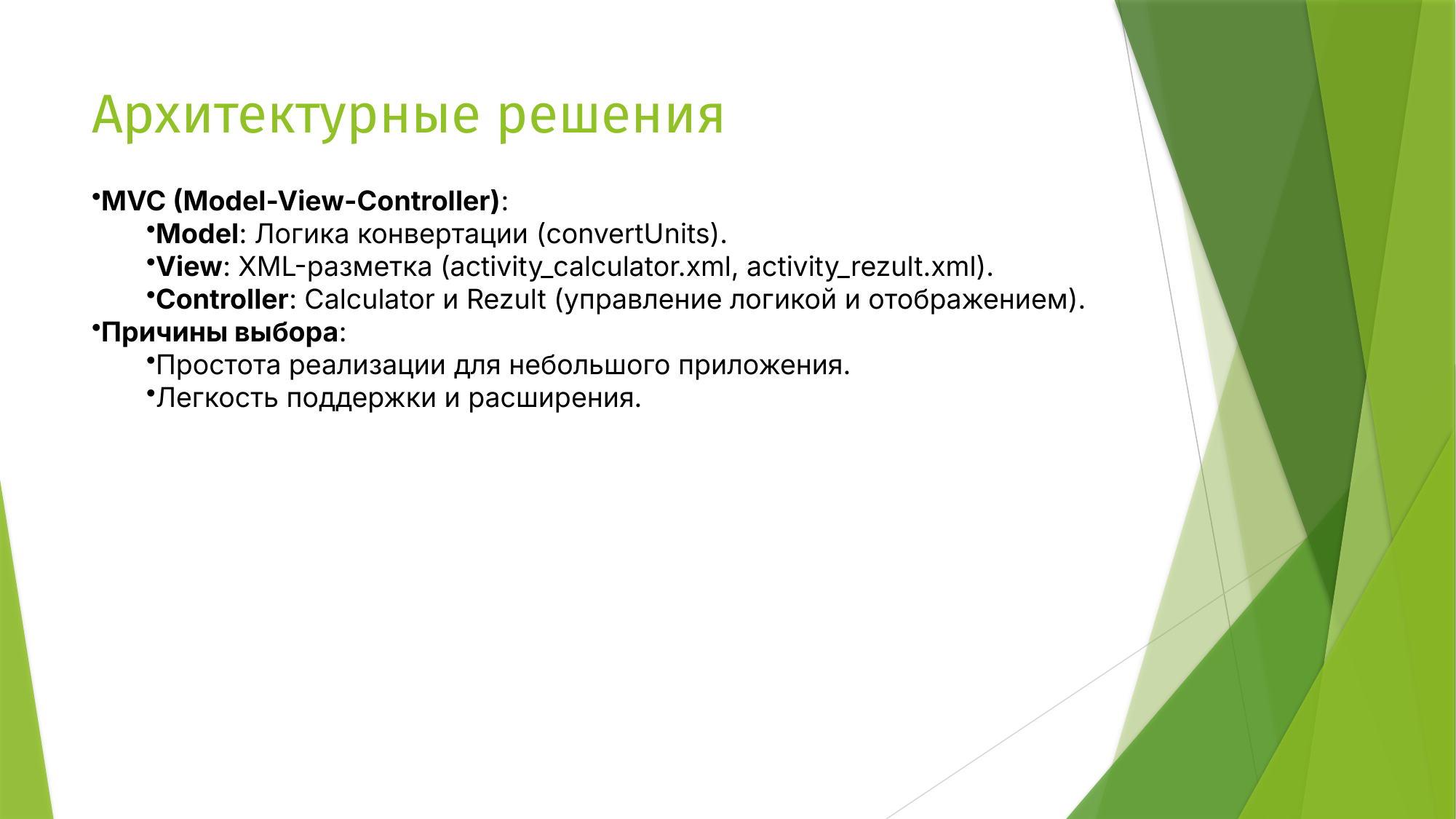

# Архитектурные решения
MVC (Model-View-Controller):
Model: Логика конвертации (convertUnits).
View: XML-разметка (activity_calculator.xml, activity_rezult.xml).
Controller: Calculator и Rezult (управление логикой и отображением).
Причины выбора:
Простота реализации для небольшого приложения.
Легкость поддержки и расширения.